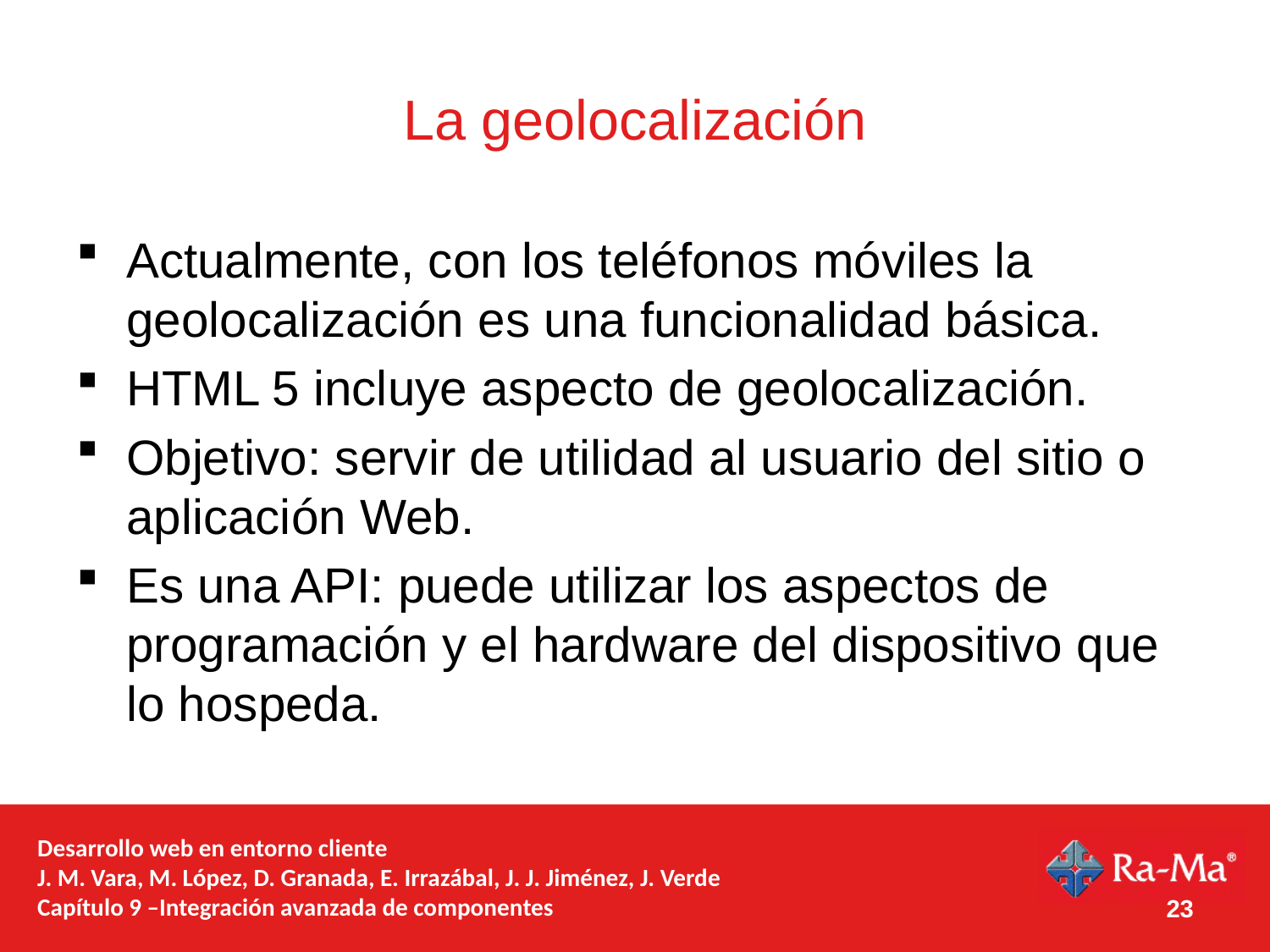

# La geolocalización
Actualmente, con los teléfonos móviles la geolocalización es una funcionalidad básica.
HTML 5 incluye aspecto de geolocalización.
Objetivo: servir de utilidad al usuario del sitio o aplicación Web.
Es una API: puede utilizar los aspectos de programación y el hardware del dispositivo que lo hospeda.
Desarrollo web en entorno cliente
J. M. Vara, M. López, D. Granada, E. Irrazábal, J. J. Jiménez, J. Verde
Capítulo 9 –Integración avanzada de componentes
23